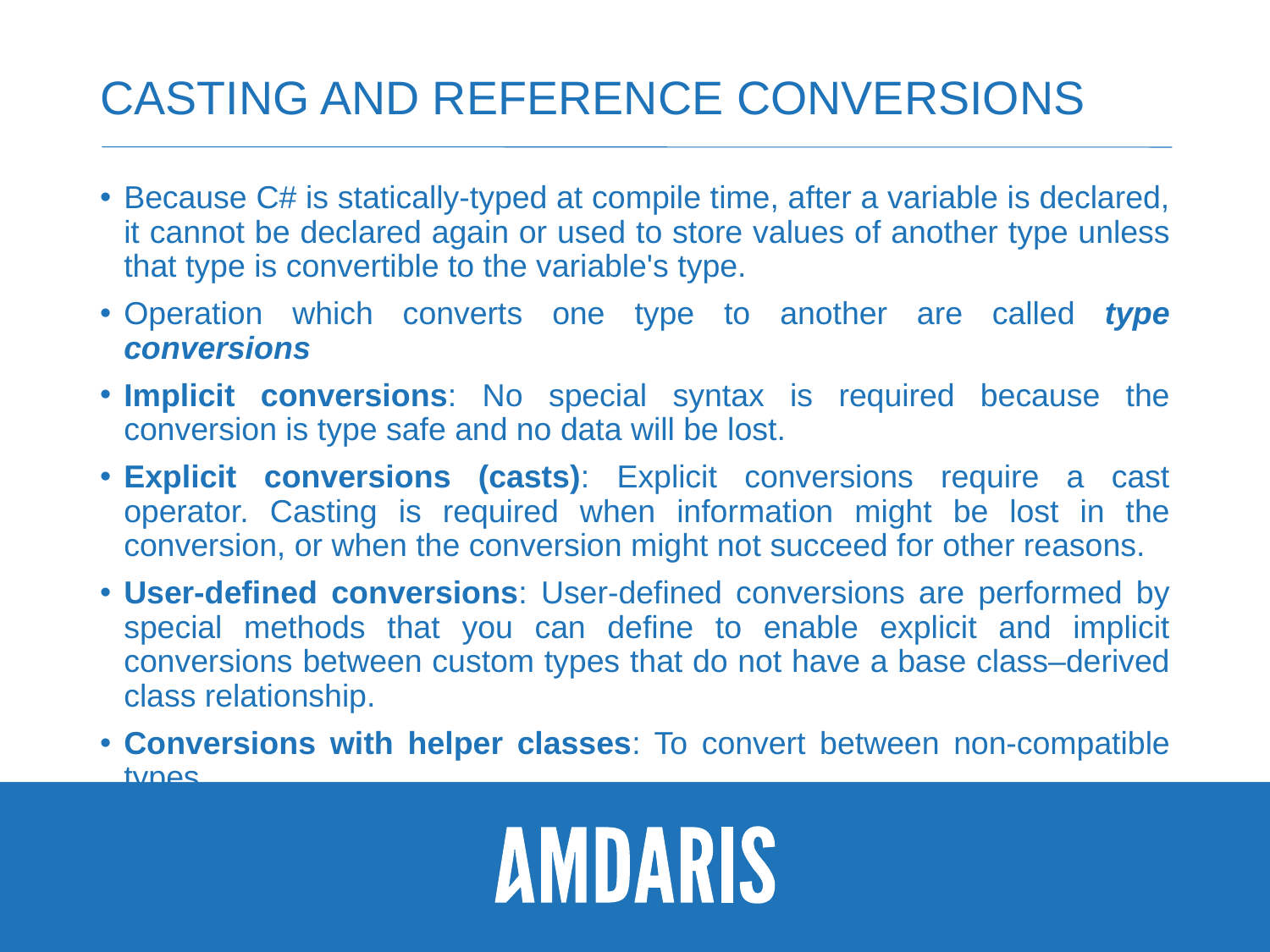

# Casting and Reference Conversions
Because C# is statically-typed at compile time, after a variable is declared, it cannot be declared again or used to store values of another type unless that type is convertible to the variable's type.
Operation which converts one type to another are called type conversions
Implicit conversions: No special syntax is required because the conversion is type safe and no data will be lost.
Explicit conversions (casts): Explicit conversions require a cast operator. Casting is required when information might be lost in the conversion, or when the conversion might not succeed for other reasons.
User-defined conversions: User-defined conversions are performed by special methods that you can define to enable explicit and implicit conversions between custom types that do not have a base class–derived class relationship.
Conversions with helper classes: To convert between non-compatible types.